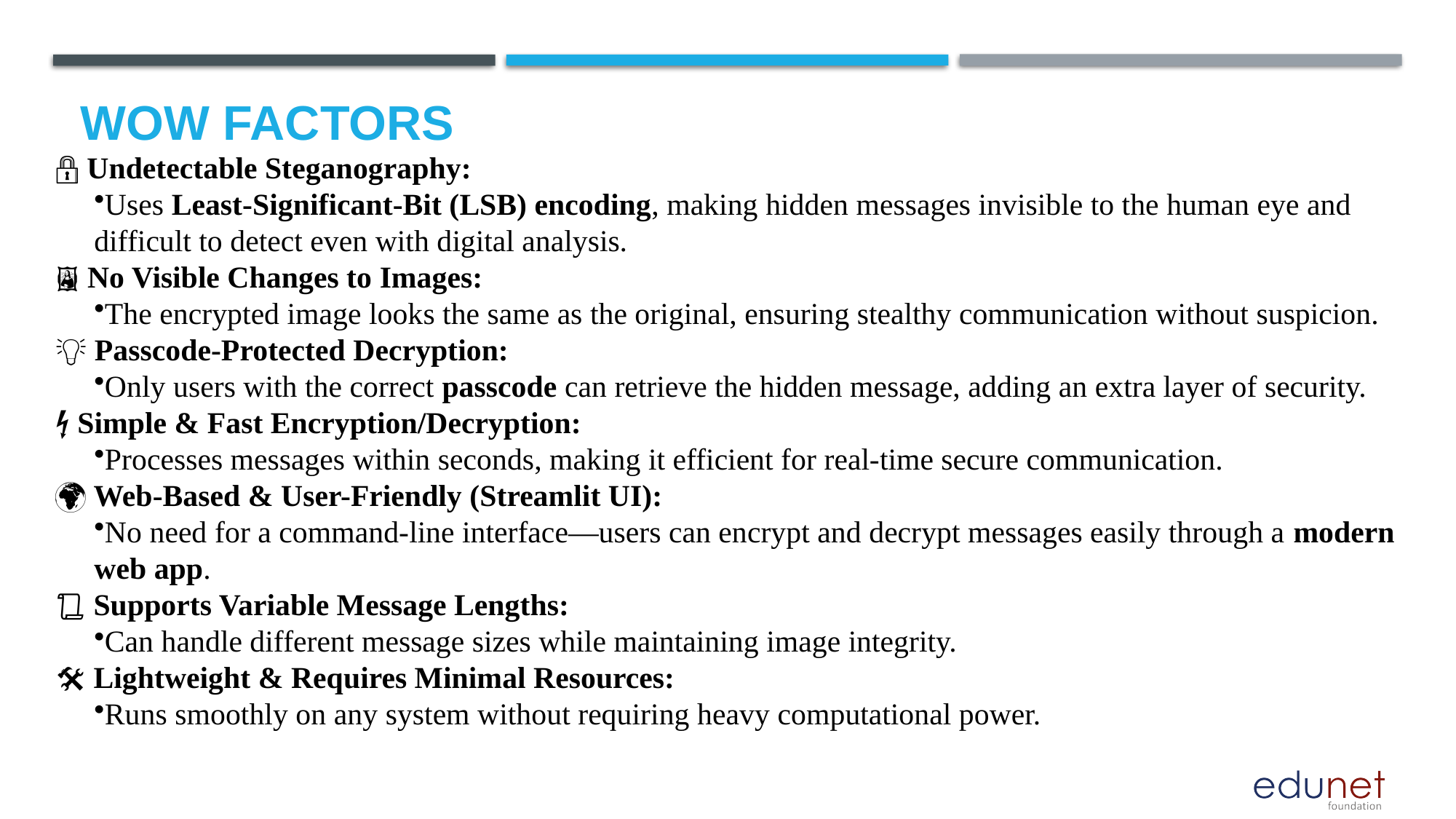

# Wow factors
🔒 Undetectable Steganography:
Uses Least-Significant-Bit (LSB) encoding, making hidden messages invisible to the human eye and difficult to detect even with digital analysis.
🖼️ No Visible Changes to Images:
The encrypted image looks the same as the original, ensuring stealthy communication without suspicion.
💡 Passcode-Protected Decryption:
Only users with the correct passcode can retrieve the hidden message, adding an extra layer of security.
⚡ Simple & Fast Encryption/Decryption:
Processes messages within seconds, making it efficient for real-time secure communication.
🌍 Web-Based & User-Friendly (Streamlit UI):
No need for a command-line interface—users can encrypt and decrypt messages easily through a modern web app.
📜 Supports Variable Message Lengths:
Can handle different message sizes while maintaining image integrity.
🛠️ Lightweight & Requires Minimal Resources:
Runs smoothly on any system without requiring heavy computational power.